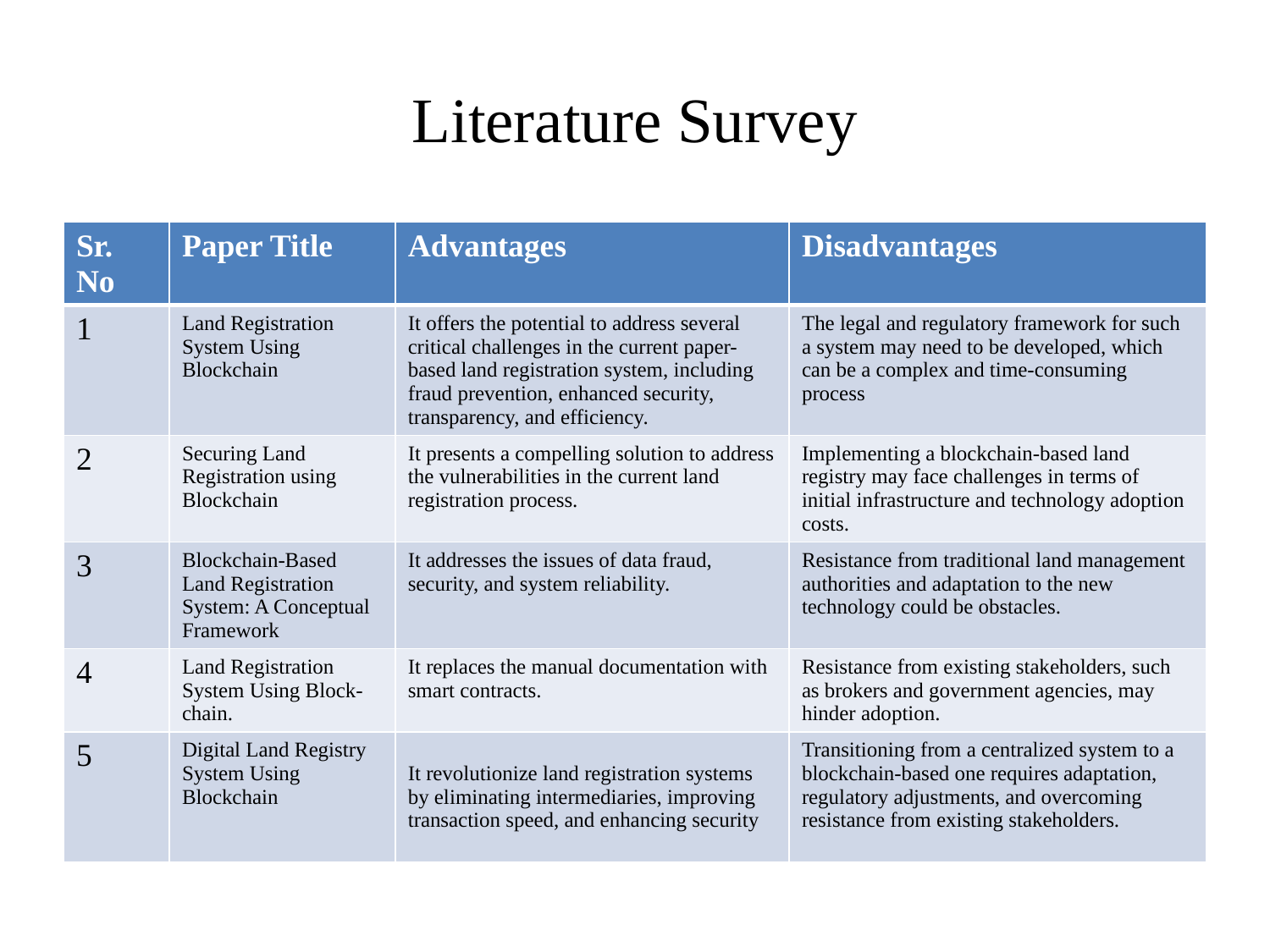

# Literature Survey
| Sr. No | Paper Title | Advantages | Disadvantages |
| --- | --- | --- | --- |
| 1 | Land Registration System Using Blockchain | It offers the potential to address several critical challenges in the current paper-based land registration system, including fraud prevention, enhanced security, transparency, and efficiency. | The legal and regulatory framework for such a system may need to be developed, which can be a complex and time-consuming process |
| 2 | Securing Land Registration using Blockchain | It presents a compelling solution to address the vulnerabilities in the current land registration process. | Implementing a blockchain-based land registry may face challenges in terms of initial infrastructure and technology adoption costs. |
| 3 | Blockchain-Based Land Registration System: A Conceptual Framework | It addresses the issues of data fraud, security, and system reliability. | Resistance from traditional land management authorities and adaptation to the new technology could be obstacles. |
| 4 | Land Registration System Using Block-chain. | It replaces the manual documentation with smart contracts. | Resistance from existing stakeholders, such as brokers and government agencies, may hinder adoption. |
| 5 | Digital Land Registry System Using Blockchain | It revolutionize land registration systems by eliminating intermediaries, improving transaction speed, and enhancing security | Transitioning from a centralized system to a blockchain-based one requires adaptation, regulatory adjustments, and overcoming resistance from existing stakeholders. |